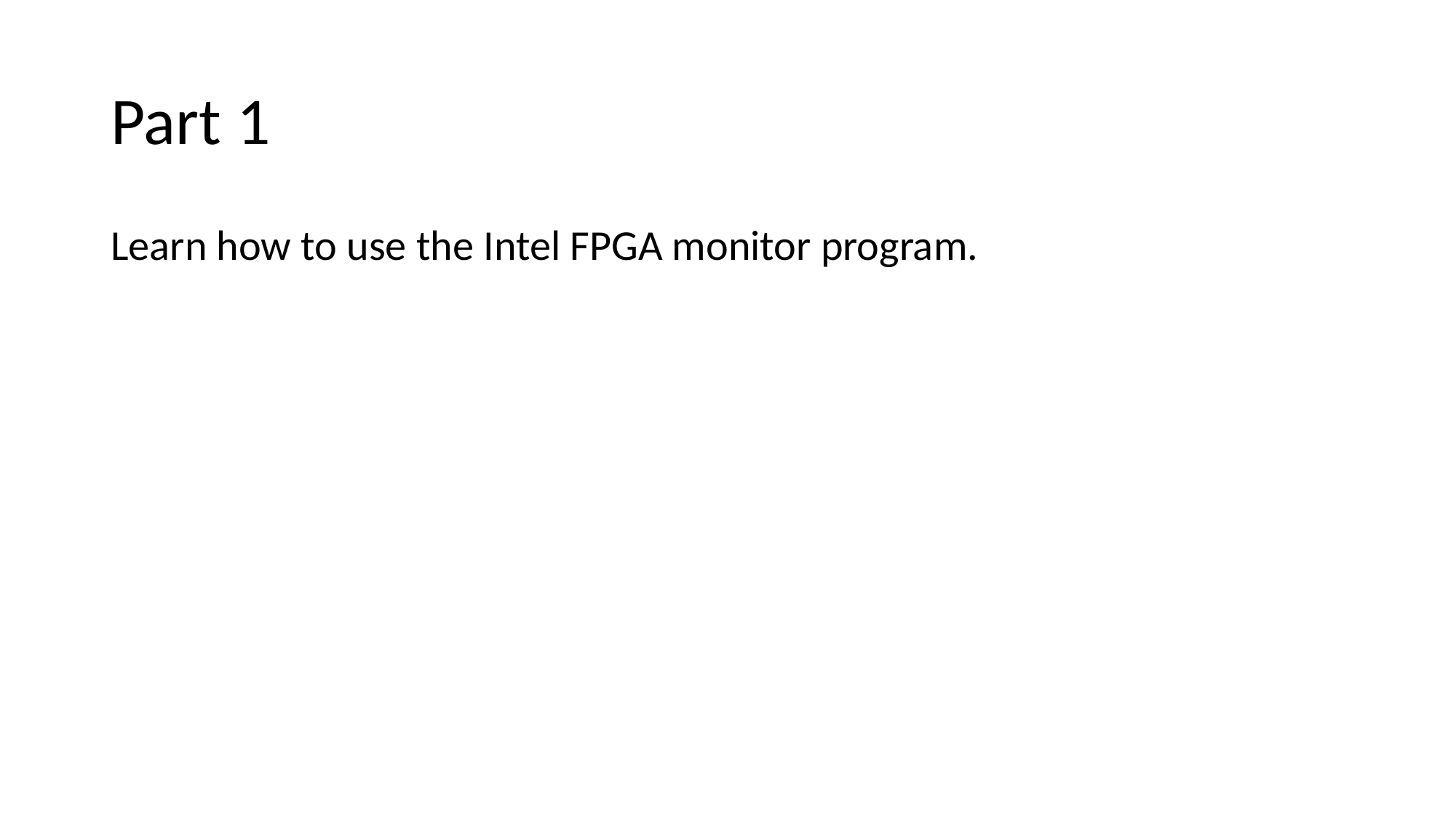

# Part 1
Learn how to use the Intel FPGA monitor program.